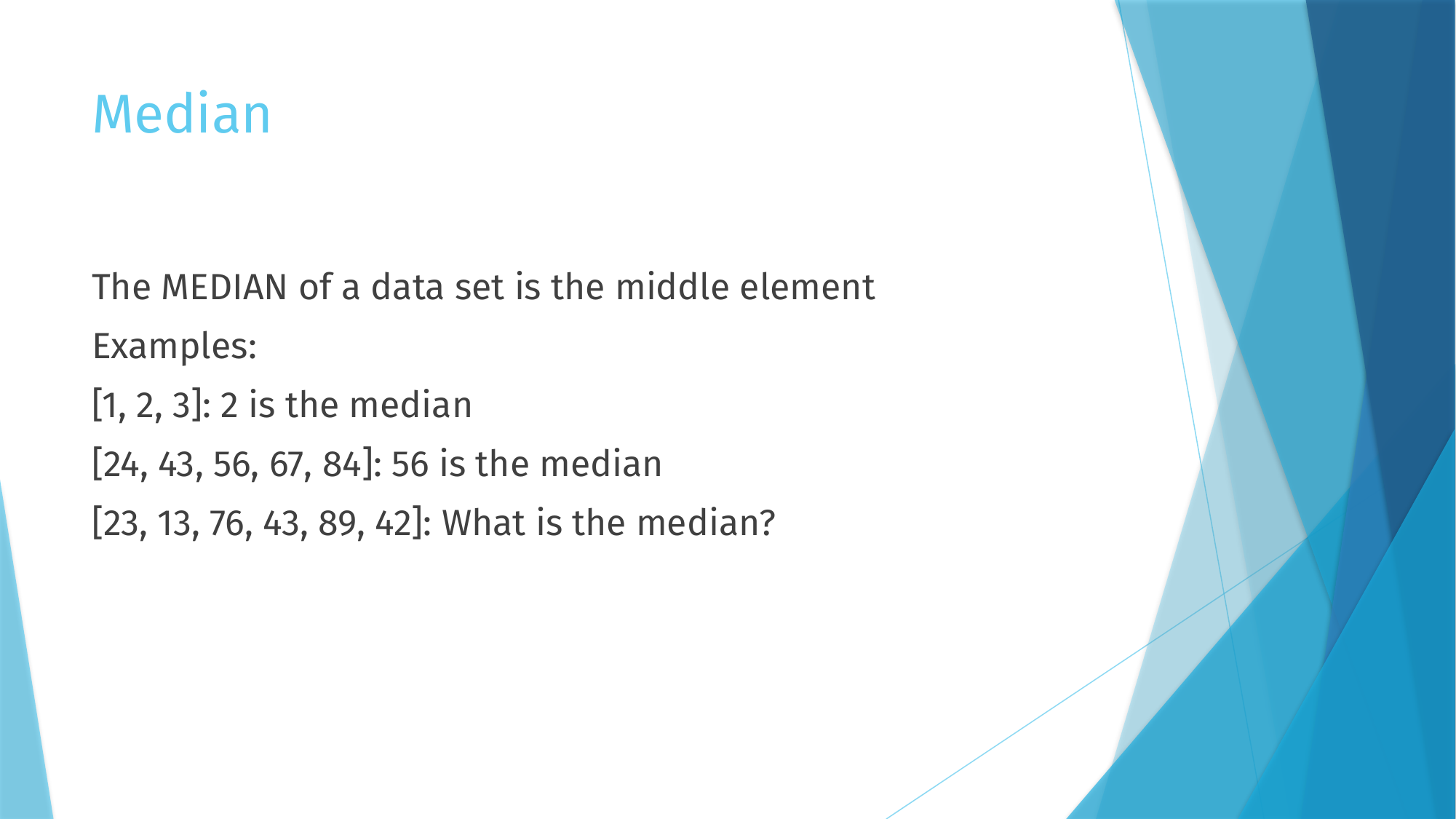

# Median
The MEDIAN of a data set is the middle element
Examples:
[1, 2, 3]: 2 is the median
[24, 43, 56, 67, 84]: 56 is the median
[23, 13, 76, 43, 89, 42]: What is the median?